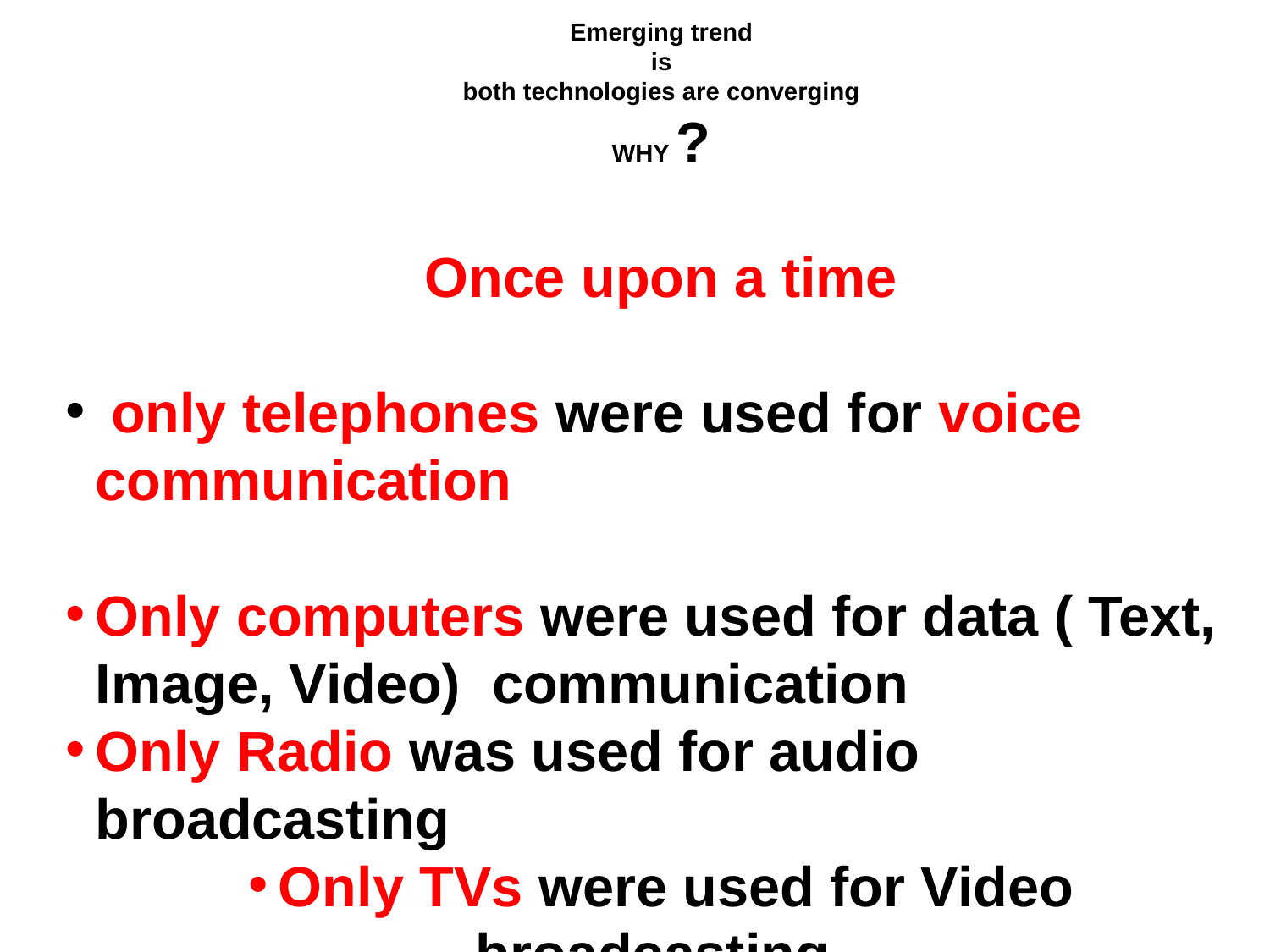

Emerging trend
 is
both technologies are converging
WHY ?

Once upon a time

 only telephones were used for voice communication

Only computers were used for data ( Text, Image, Video)  communication
Only Radio was used for audio broadcasting
Only TVs were used for Video broadcasting